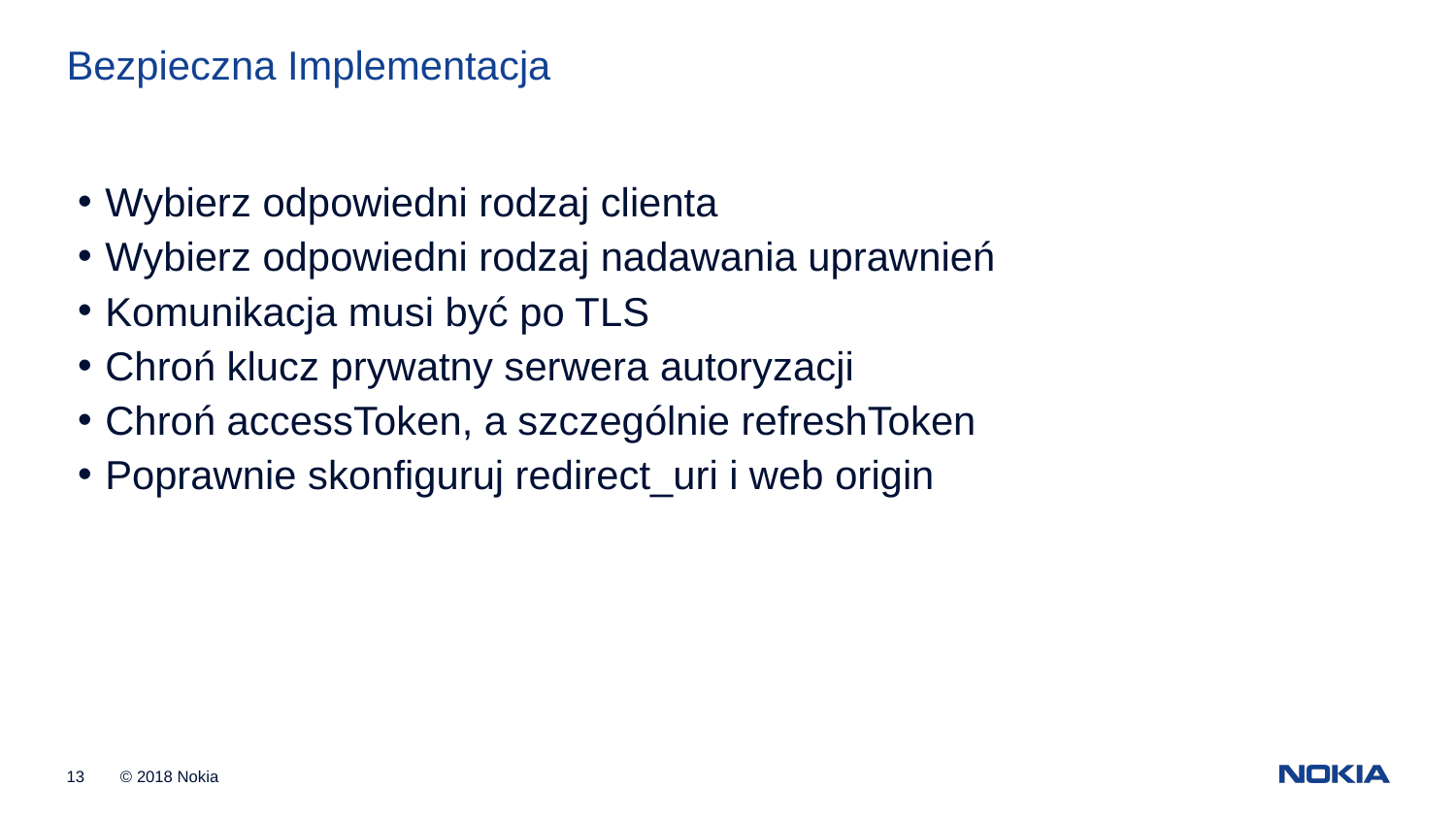

Bezpieczna Implementacja
Wybierz odpowiedni rodzaj clienta
Wybierz odpowiedni rodzaj nadawania uprawnień
Komunikacja musi być po TLS
Chroń klucz prywatny serwera autoryzacji
Chroń accessToken, a szczególnie refreshToken
Poprawnie skonfiguruj redirect_uri i web origin